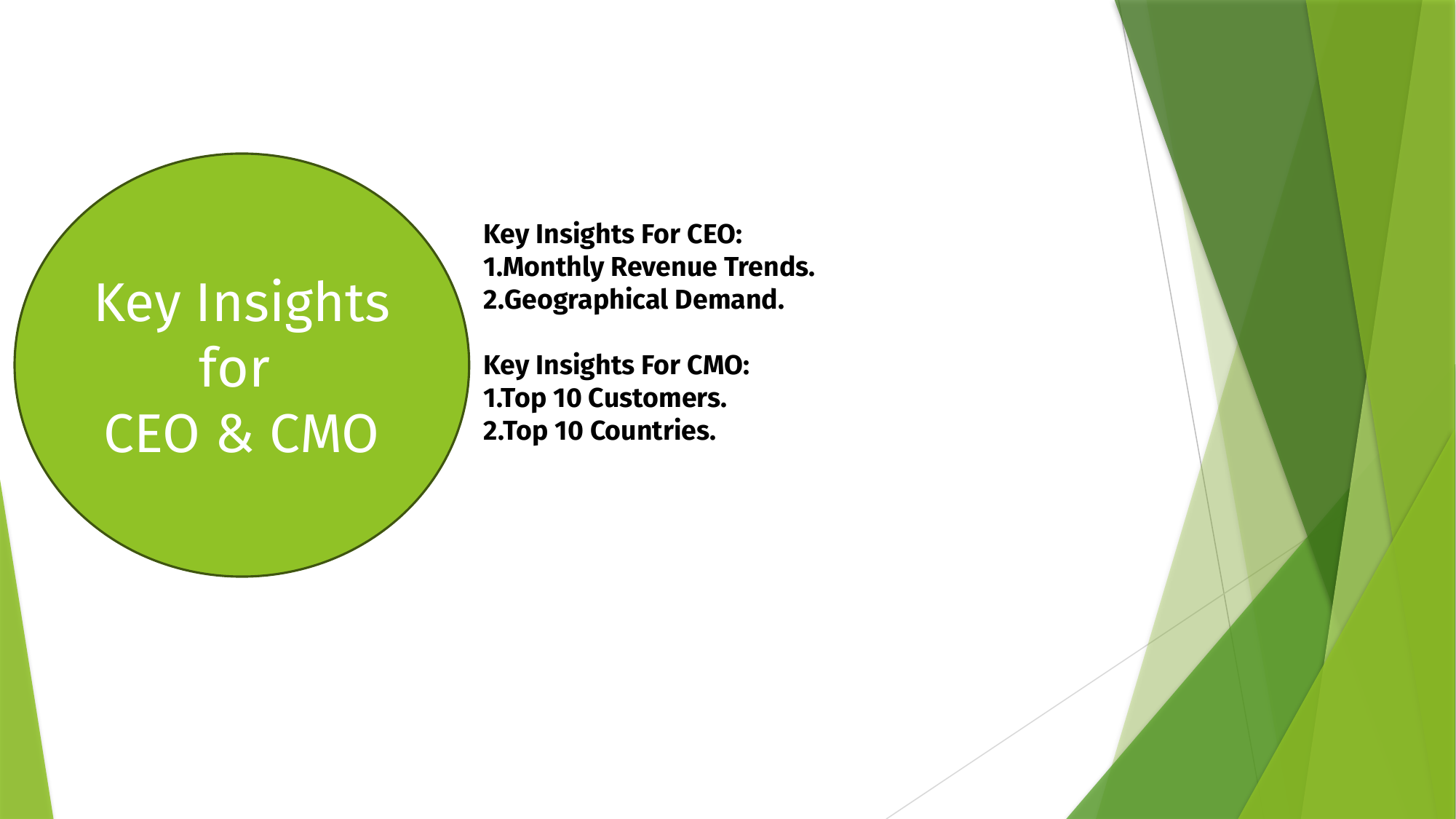

Key Insights for
CEO & CMO
Key Insights For CEO:
Monthly Revenue Trends.
Geographical Demand.

Key Insights For CMO:
1.Top 10 Customers.
2.Top 10 Countries.